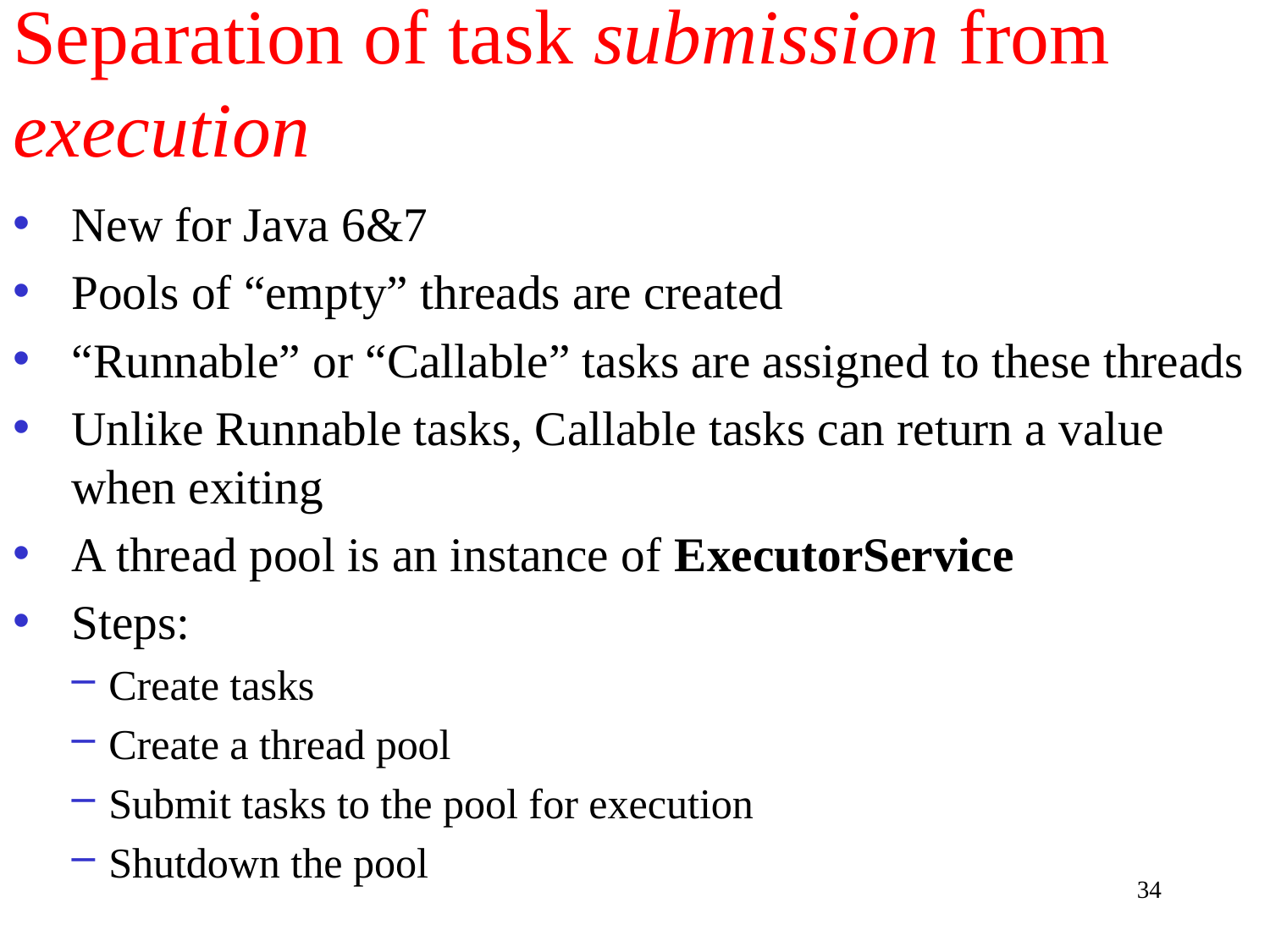

# Separation of task submission from execution
New for Java 6&7
Pools of “empty” threads are created
“Runnable” or “Callable” tasks are assigned to these threads
Unlike Runnable tasks, Callable tasks can return a value when exiting
A thread pool is an instance of ExecutorService
Steps:
Create tasks
Create a thread pool
Submit tasks to the pool for execution
Shutdown the pool

34